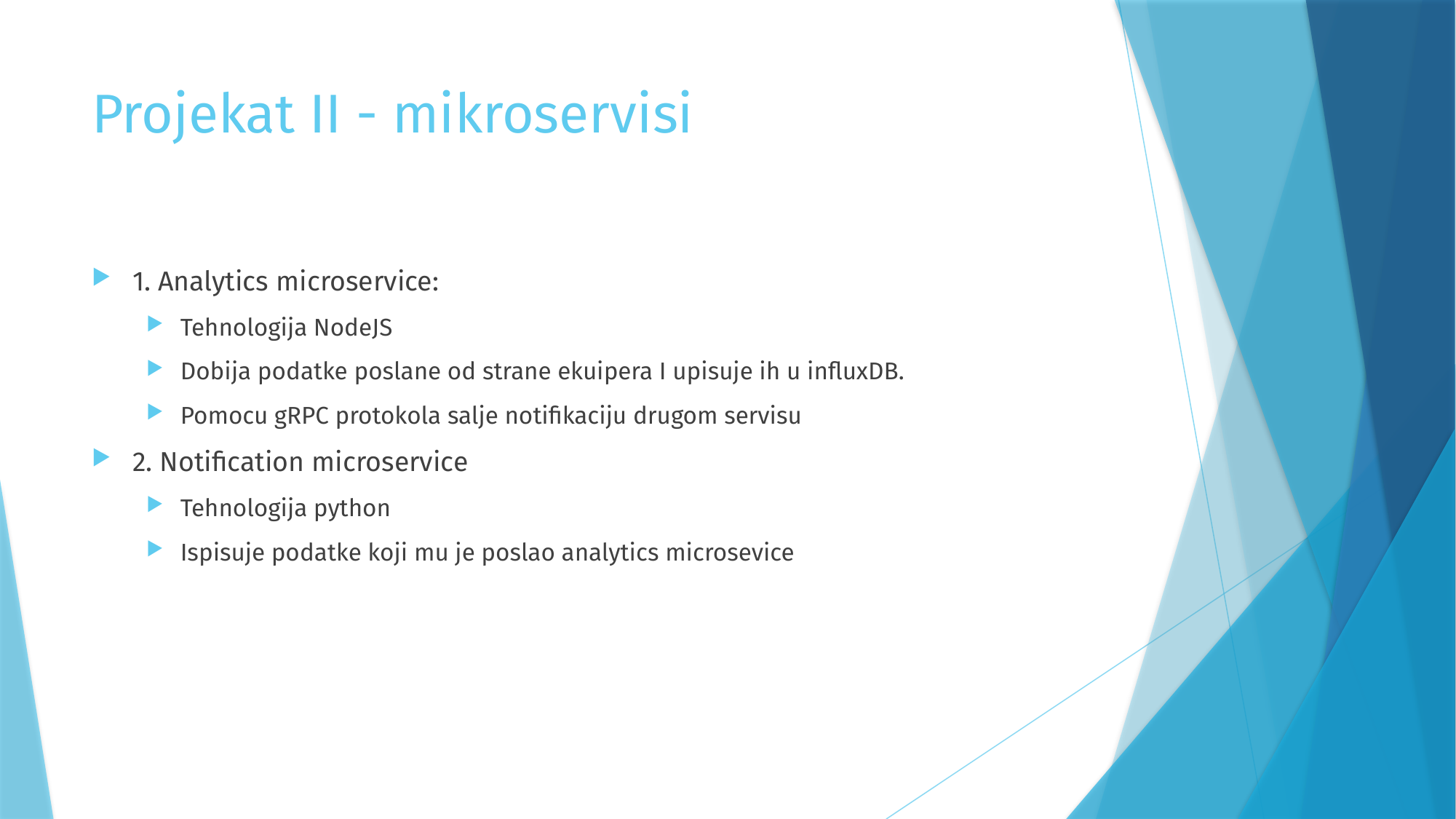

# Projekat II - mikroservisi
1. Analytics microservice:
Tehnologija NodeJS
Dobija podatke poslane od strane ekuipera I upisuje ih u influxDB.
Pomocu gRPC protokola salje notifikaciju drugom servisu
2. Notification microservice
Tehnologija python
Ispisuje podatke koji mu je poslao analytics microsevice